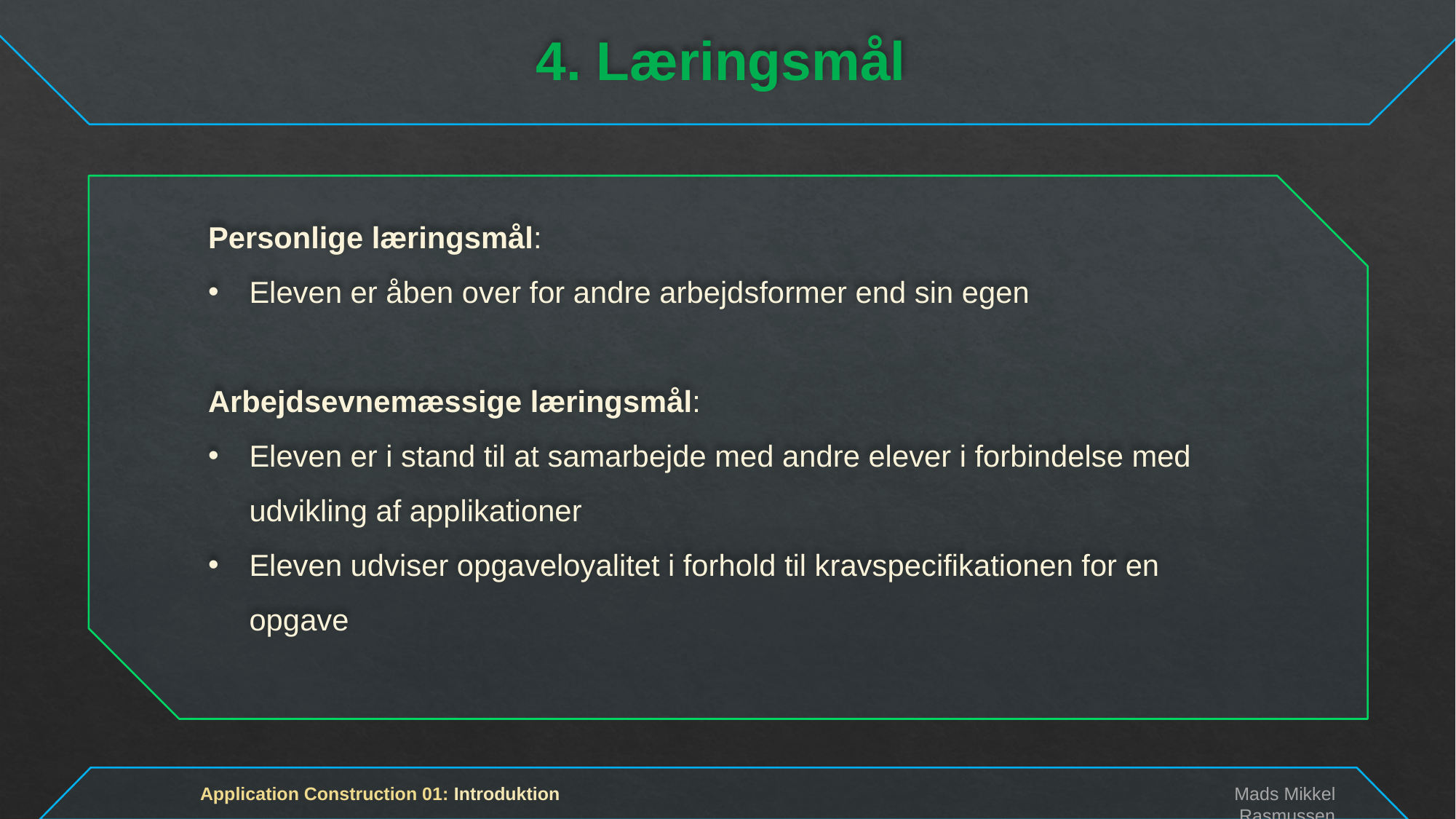

# 4. Læringsmål

Personlige læringsmål:
Eleven er åben over for andre arbejdsformer end sin egen

Arbejdsevnemæssige læringsmål:
Eleven er i stand til at samarbejde med andre elever i forbindelse med udvikling af applikationer
Eleven udviser opgaveloyalitet i forhold til kravspecifikationen for en opgave

Application Construction 01: Introduktion
Mads Mikkel Rasmussen